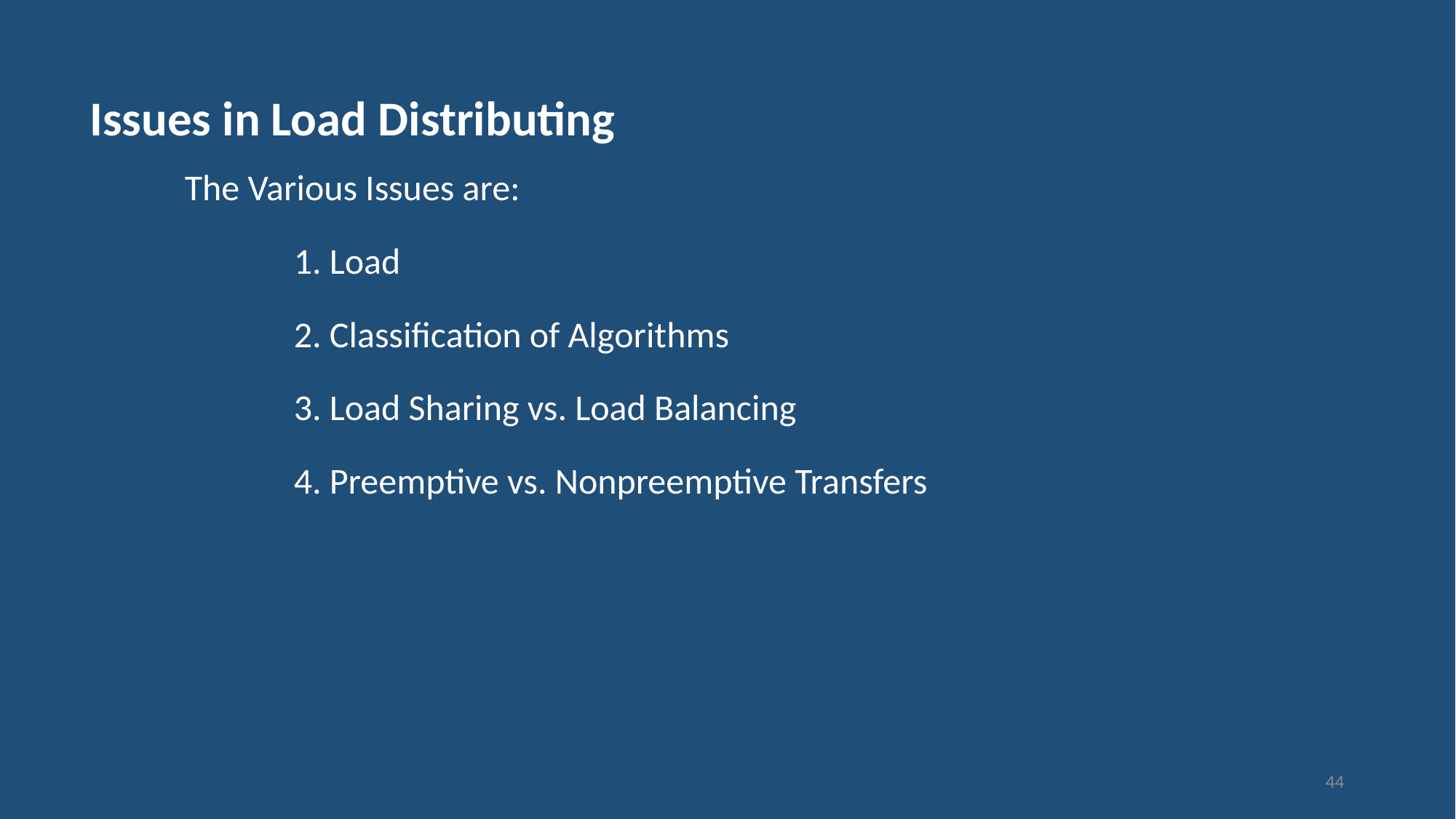

# Issues in Load Distributing
The Various Issues are:
1. Load
2. Classification of Algorithms
3. Load Sharing vs. Load Balancing
4. Preemptive vs. Nonpreemptive Transfers

44